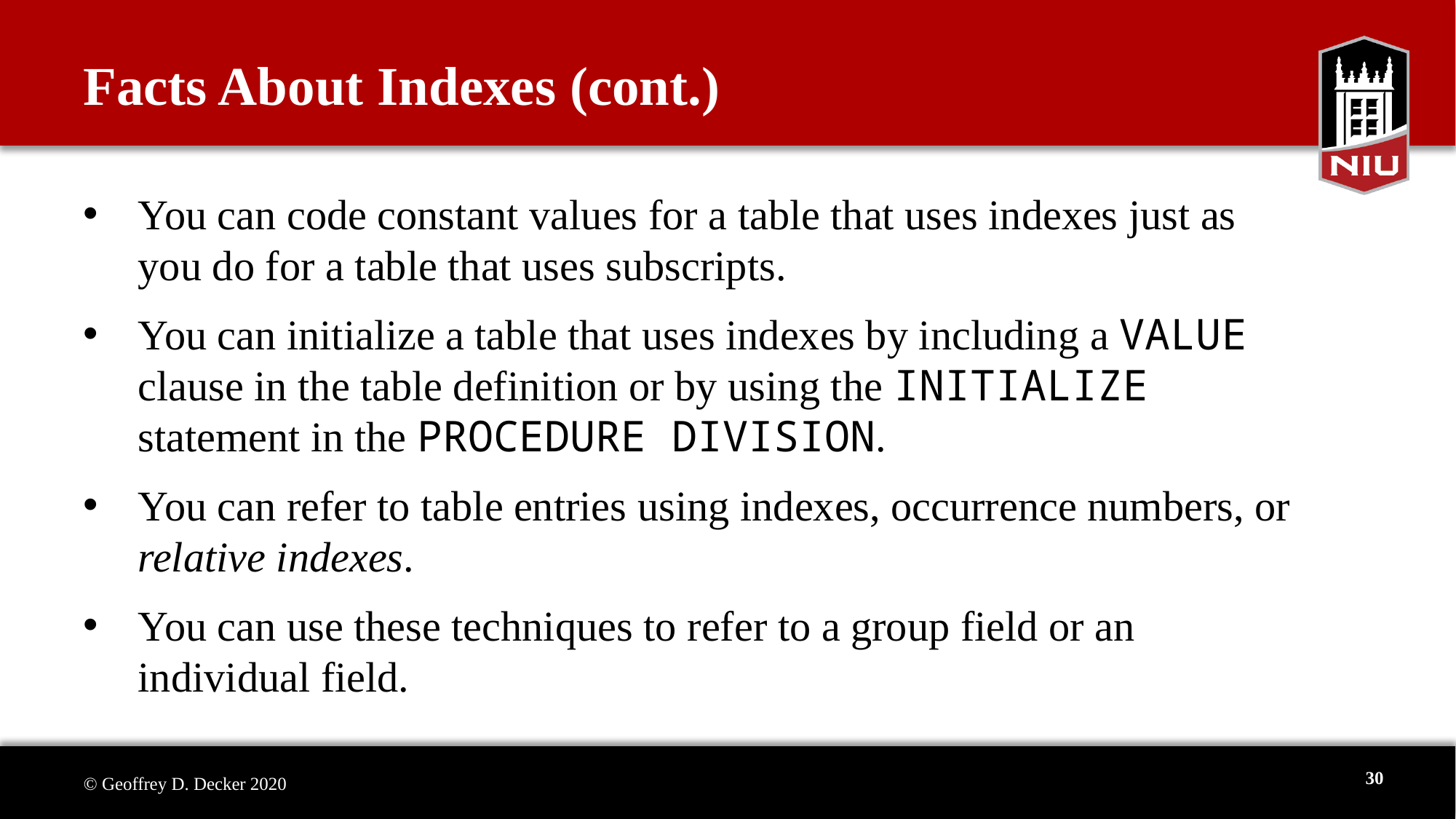

Facts About Indexes (cont.)
You can code constant values for a table that uses indexes just as you do for a table that uses subscripts.

You can initialize a table that uses indexes by including a VALUE clause in the table definition or by using the INITIALIZE statement in the PROCEDURE DIVISION.

You can refer to table entries using indexes, occurrence numbers, or relative indexes.

You can use these techniques to refer to a group field or an individual field.

30
© Geoffrey D. Decker 2020